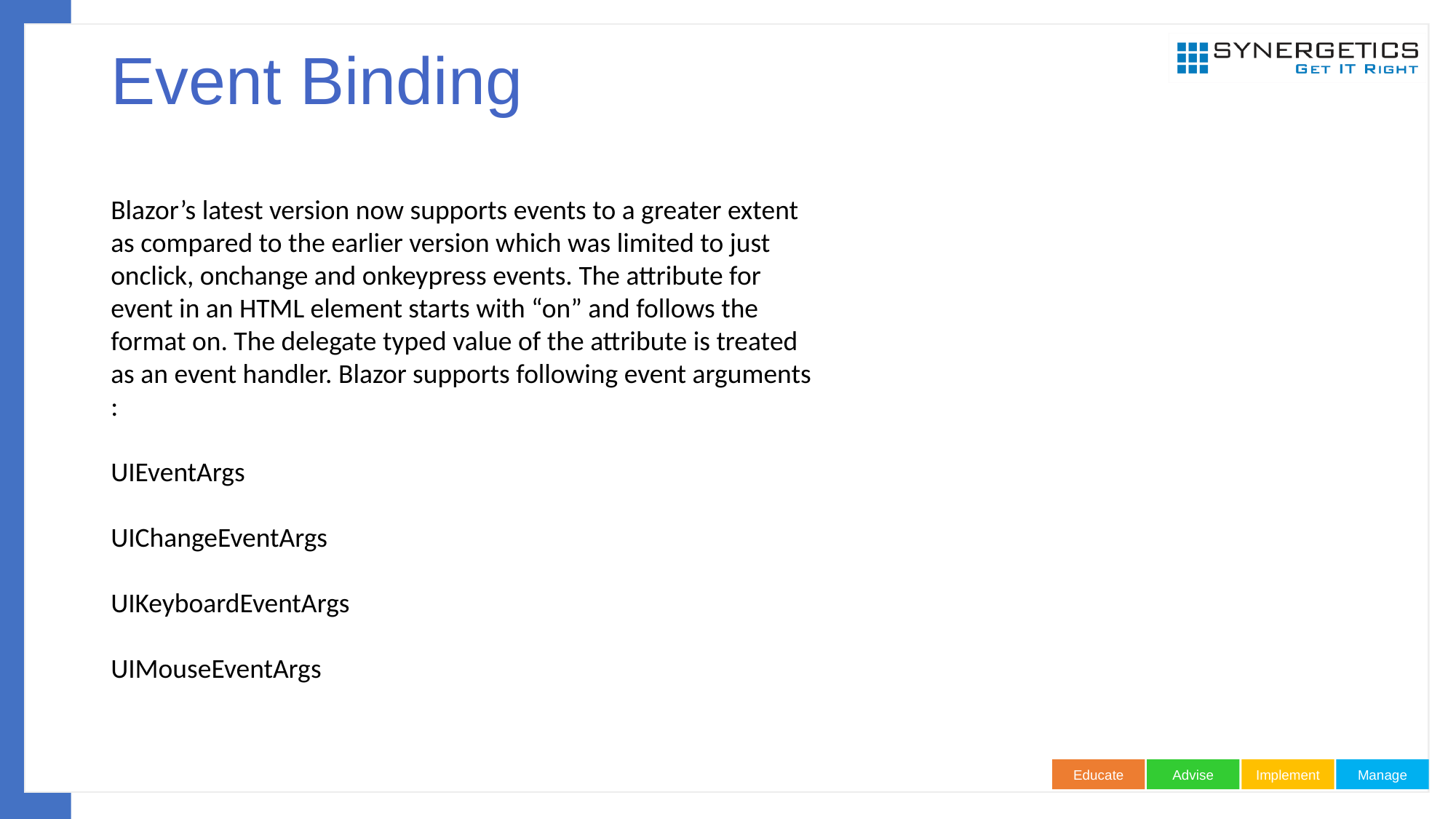

# Event Binding
Blazor’s latest version now supports events to a greater extent as compared to the earlier version which was limited to just onclick, onchange and onkeypress events. The attribute for event in an HTML element starts with “on” and follows the format on. The delegate typed value of the attribute is treated as an event handler. Blazor supports following event arguments :

UIEventArgs

UIChangeEventArgs

UIKeyboardEventArgs

UIMouseEventArgs